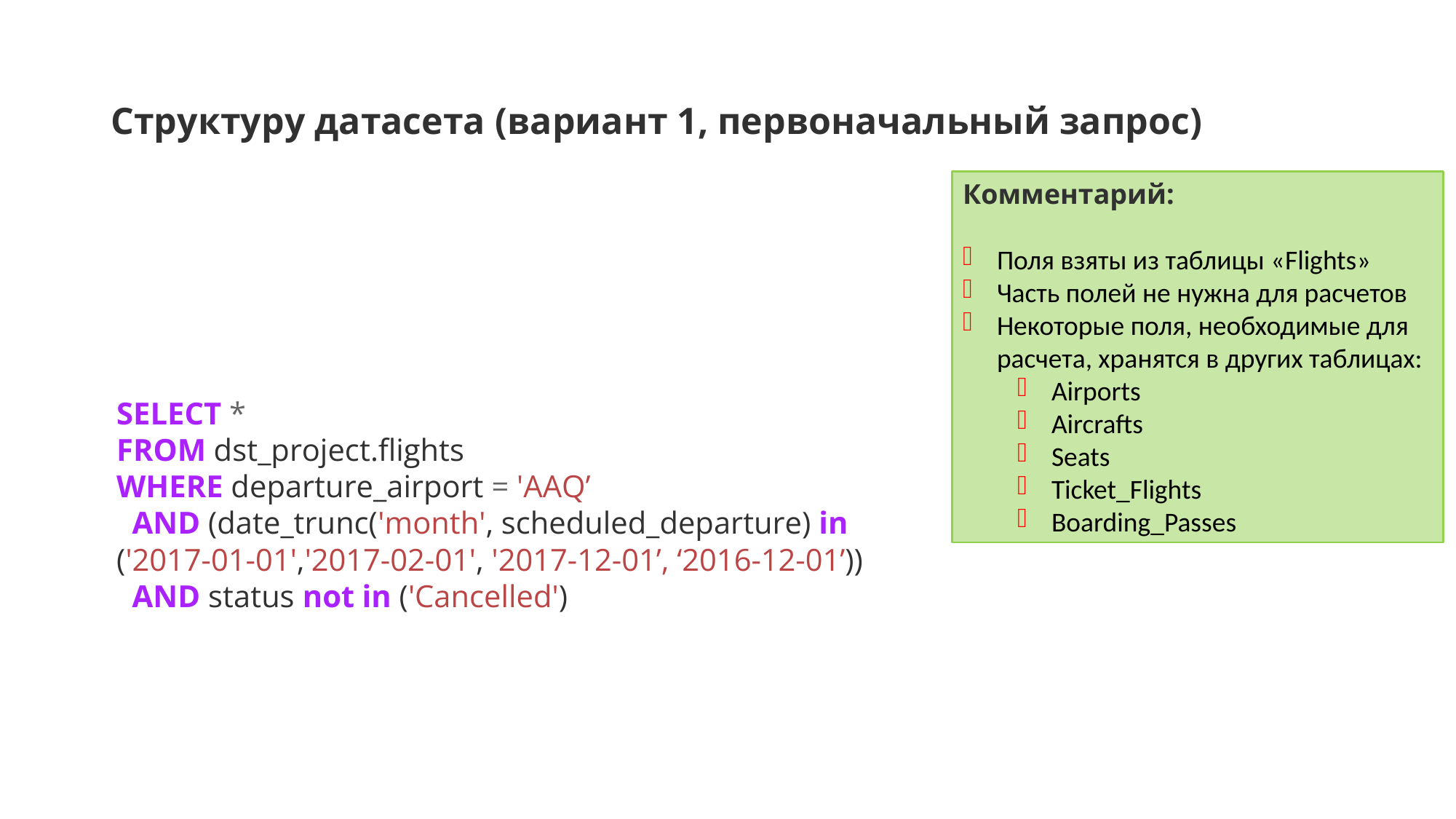

# Структуру датасета (вариант 1, первоначальный запрос)
Комментарий:

Поля взяты из таблицы «Flights»
Часть полей не нужна для расчетов
Некоторые поля, необходимые для расчета, хранятся в других таблицах:
Airports
Aircrafts
Seats
Ticket_Flights
Boarding_Passes
SELECT *
FROM dst_project.flights
WHERE departure_airport = 'AAQ’
  AND (date_trunc('month', scheduled_departure) in ('2017-01-01','2017-02-01', '2017-12-01’, ‘2016-12-01’))
  AND status not in ('Cancelled')